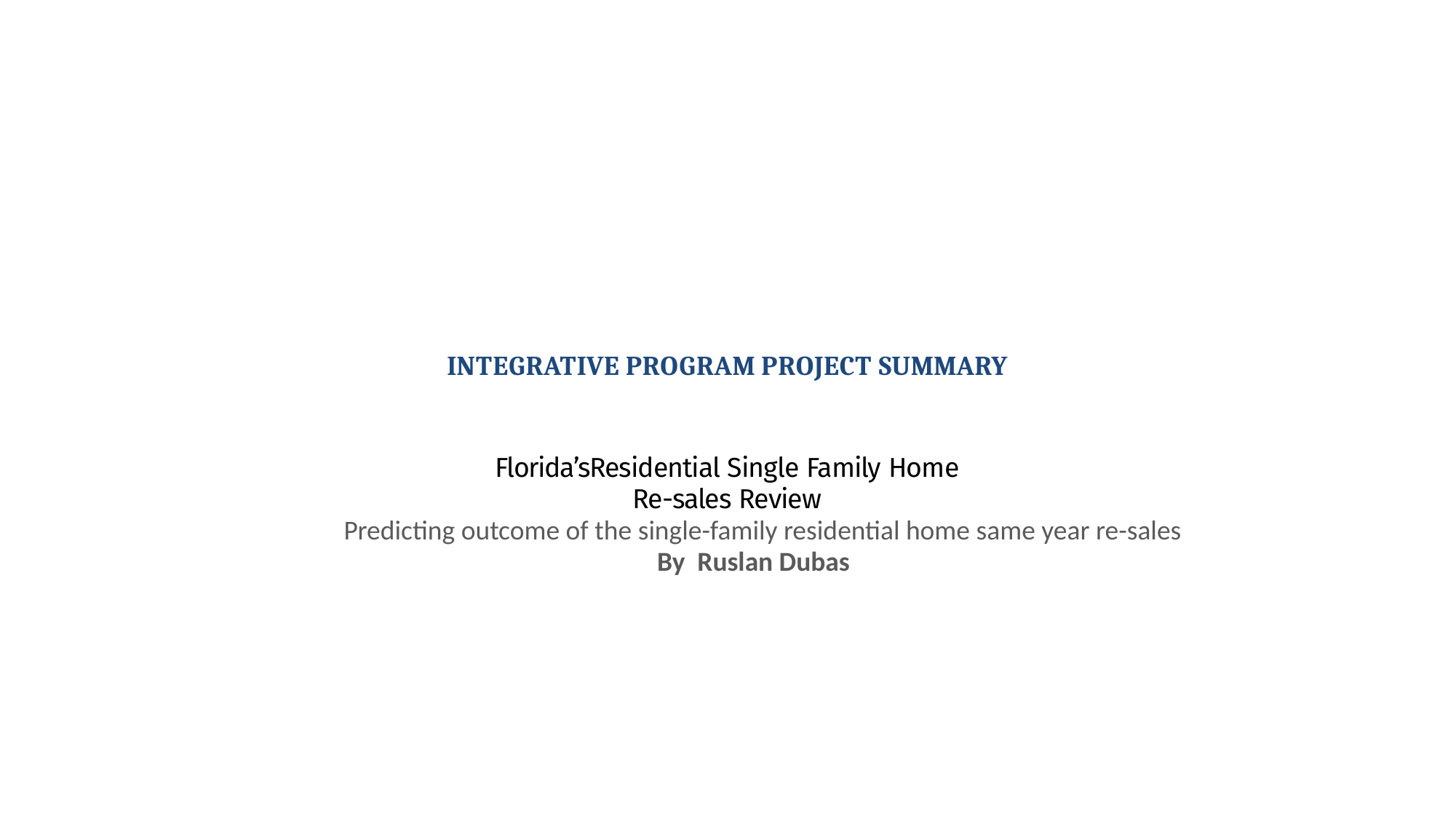

# Integrative Program Project Summary
Florida’s     Residential Single Family Home
Re-sales Review
Predicting outcome of the single-family residential home same year re-sales
By  Ruslan Dubas